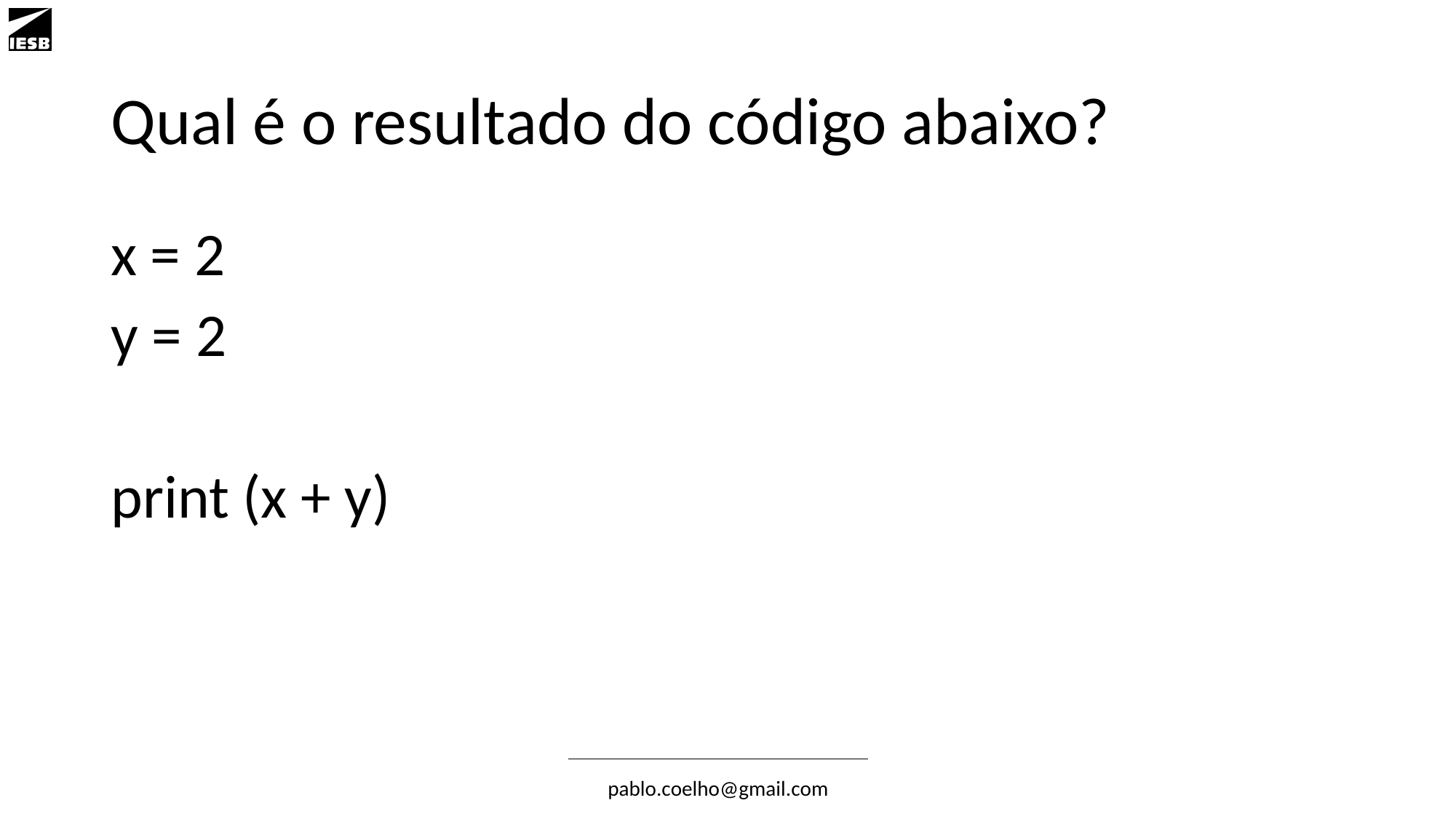

# Qual é o resultado do código abaixo?
x = 2
y = 2

print (x + y)